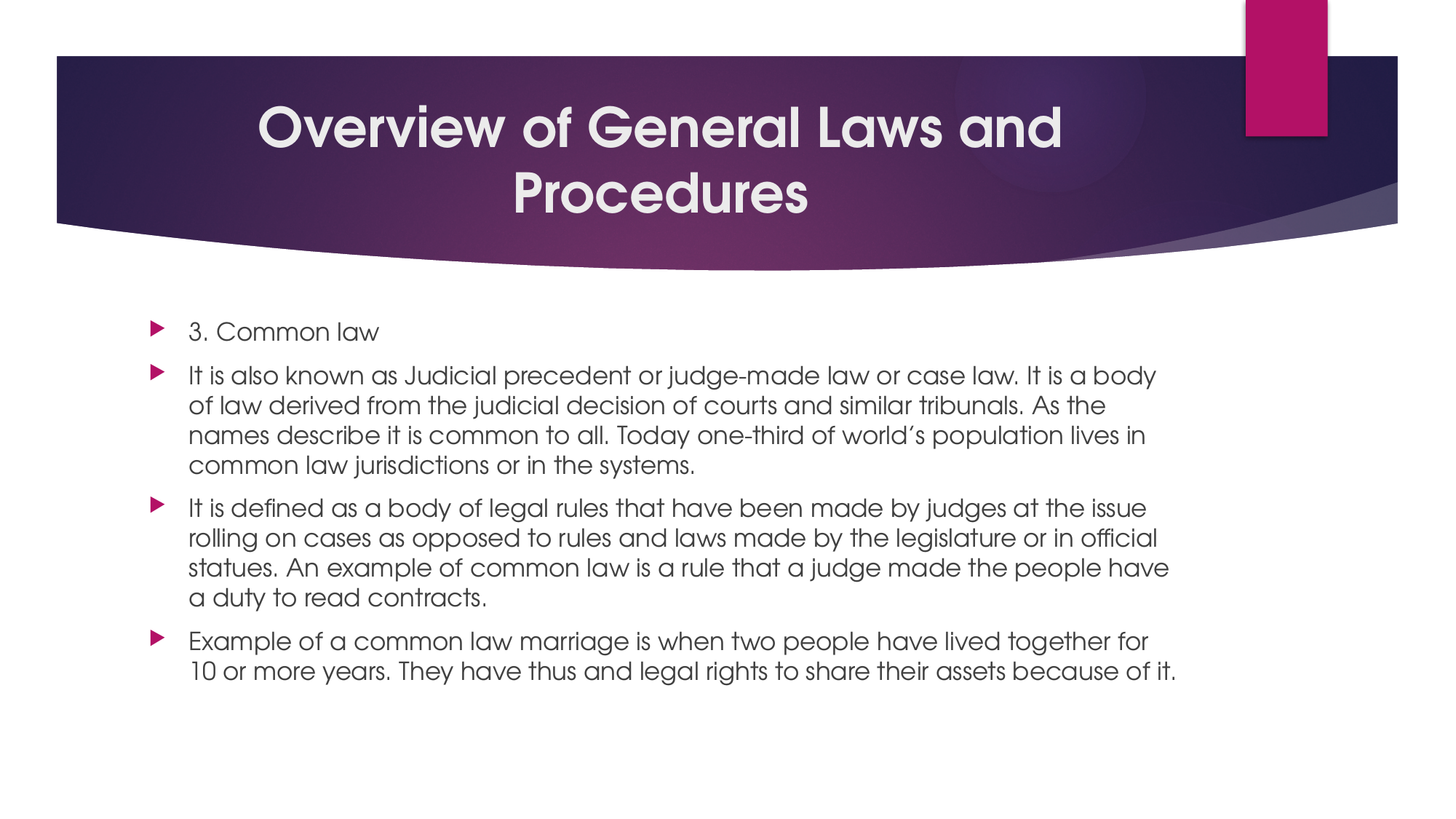

# Overview of General Laws and Procedures
3. Common law
It is also known as Judicial precedent or judge-made law or case law. It is a body of law derived from the judicial decision of courts and similar tribunals. As the names describe it is common to all. Today one-third of world’s population lives in common law jurisdictions or in the systems.
It is defined as a body of legal rules that have been made by judges at the issue rolling on cases as opposed to rules and laws made by the legislature or in official statues. An example of common law is a rule that a judge made the people have a duty to read contracts.
Example of a common law marriage is when two people have lived together for 10 or more years. They have thus and legal rights to share their assets because of it.